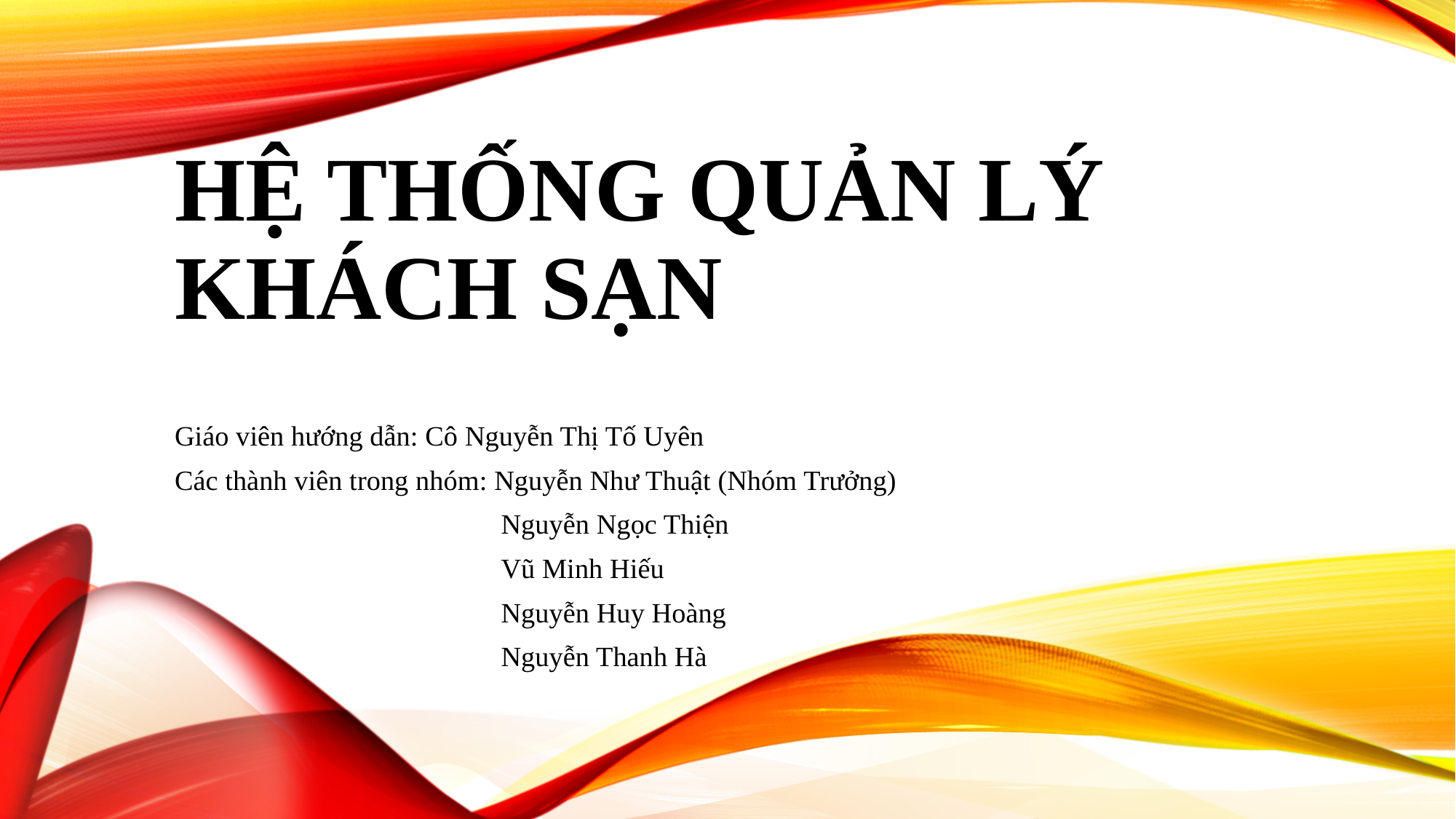

# HỆ THỐNG QUẢN LÝ KHÁCH SẠN
Giáo viên hướng dẫn: Cô Nguyễn Thị Tố Uyên
Các thành viên trong nhóm: Nguyễn Như Thuật (Nhóm Trưởng)
                                              Nguyễn Ngọc Thiện
                                              Vũ Minh Hiếu
                                              Nguyễn Huy Hoàng
                                              Nguyễn Thanh Hà